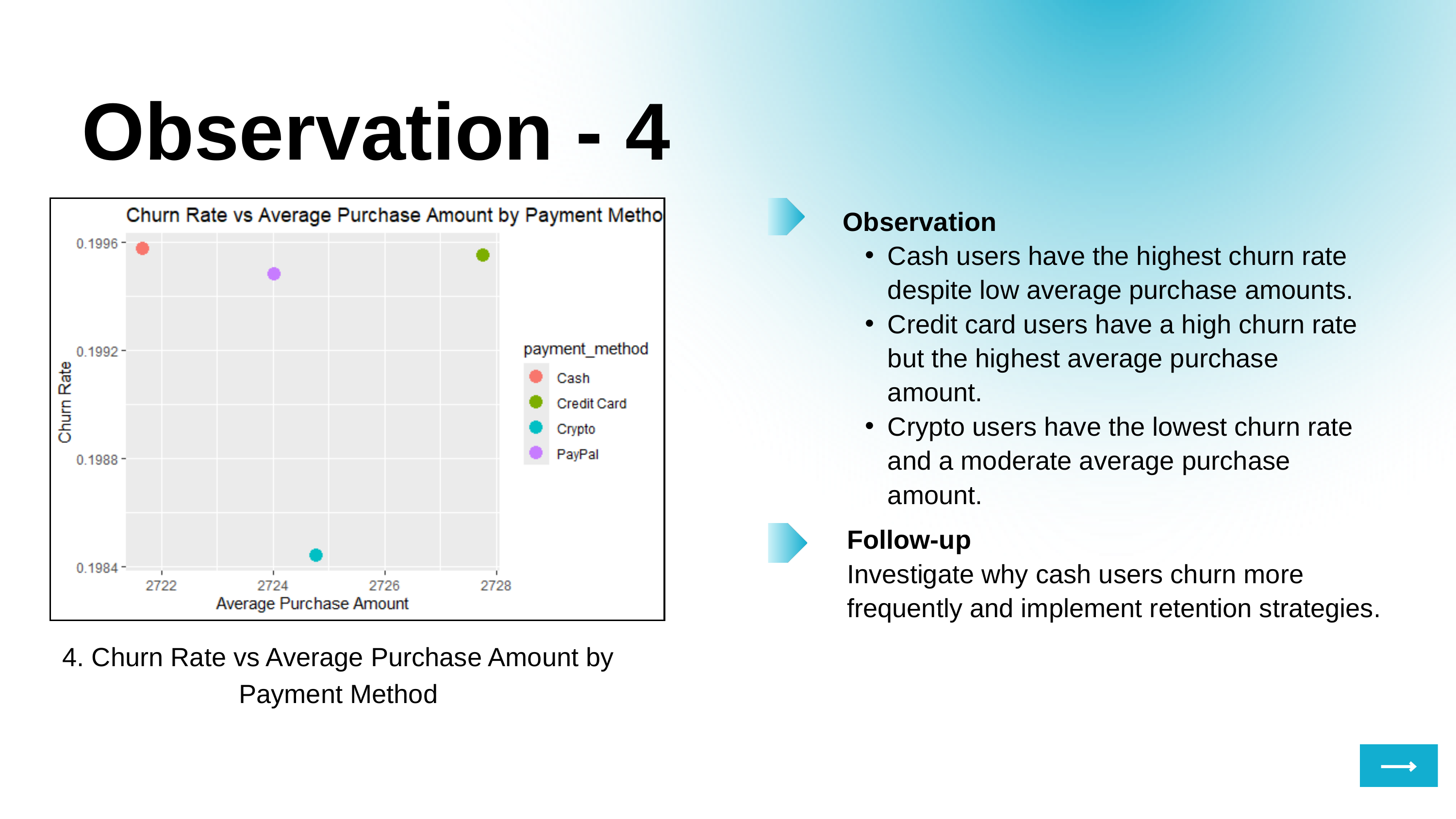

Observation - 4

Observation
Cash users have the highest churn rate despite low average purchase amounts.
Credit card users have a high churn rate but the highest average purchase amount.
Crypto users have the lowest churn rate and a moderate average purchase amount.

Follow-up
Investigate why cash users churn more frequently and implement retention strategies.

4. Churn Rate vs Average Purchase Amount by Payment Method